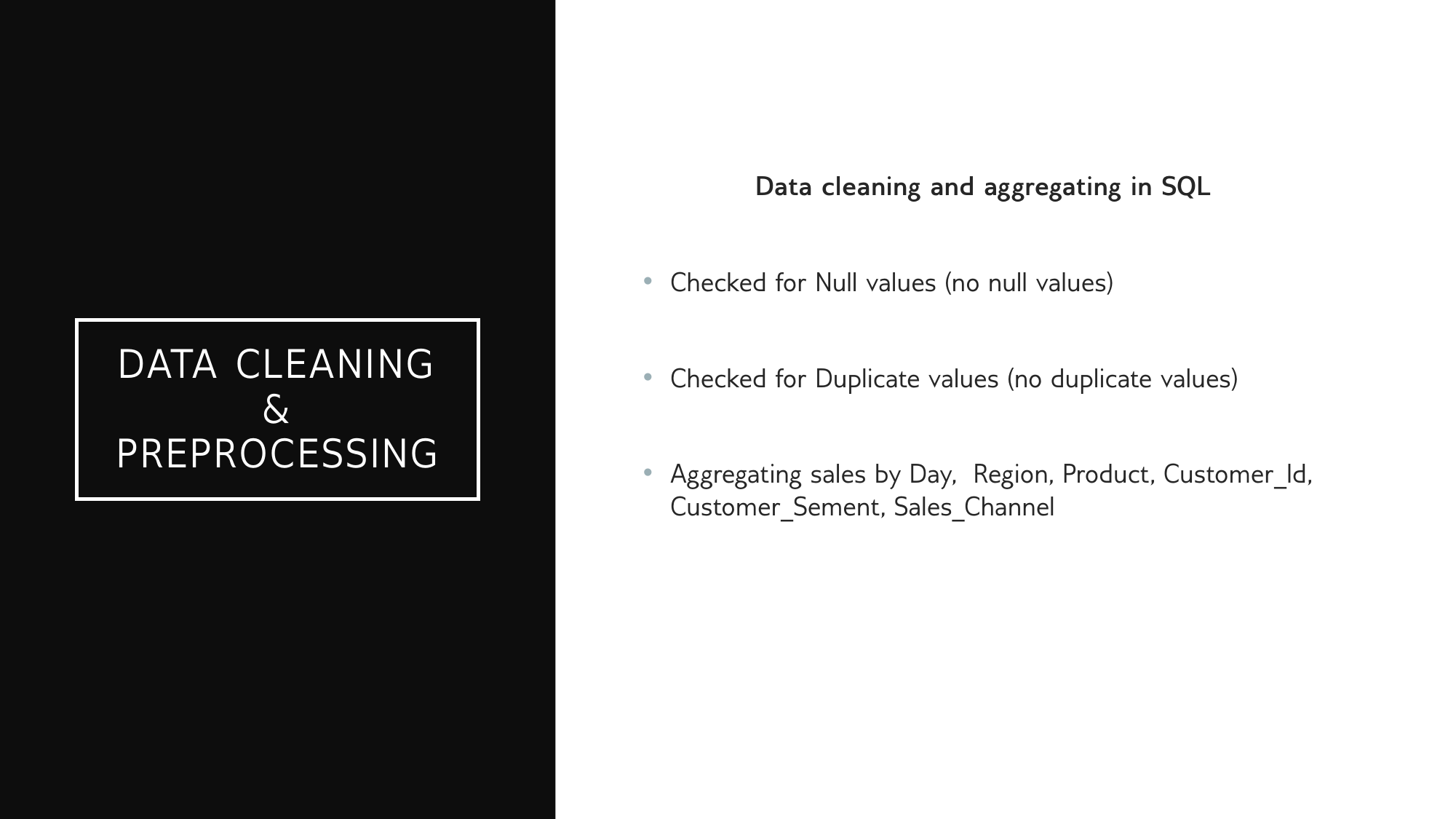

Data cleaning and aggregating in SQL

Checked for Null values (no null values)

Checked for Duplicate values (no duplicate values)

Aggregating sales by Day,  Region, Product, Customer_Id, Customer_Sement, Sales_Channel

# Data cleaning & Preprocessing